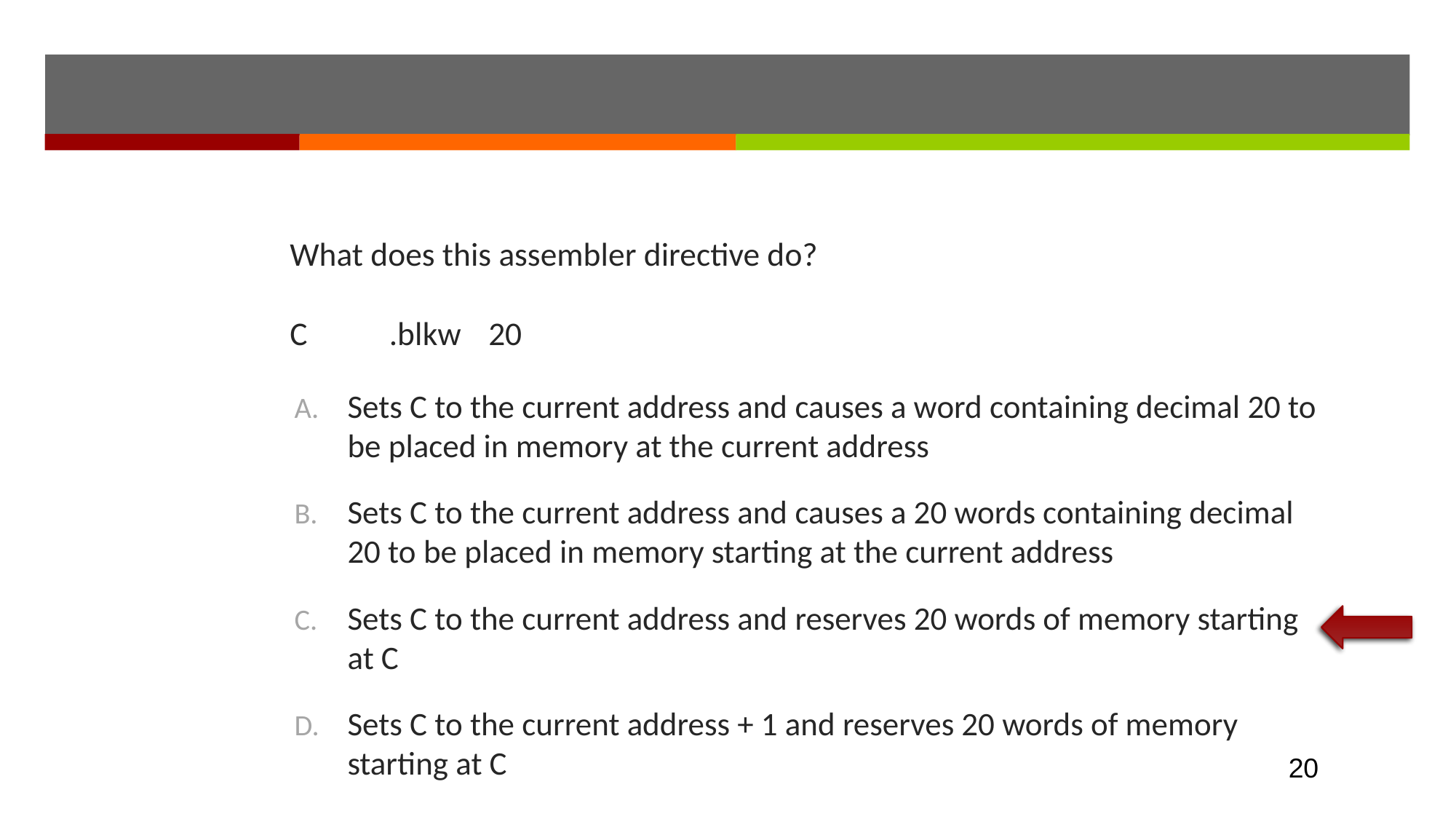

#
What does this assembler directive do?
C	.blkw	20
Sets C to the current address and causes a word containing decimal 20 to be placed in memory at the current address
Sets C to the current address and causes a 20 words containing decimal 20 to be placed in memory starting at the current address
Sets C to the current address and reserves 20 words of memory starting at C
Sets C to the current address + 1 and reserves 20 words of memory starting at C

20